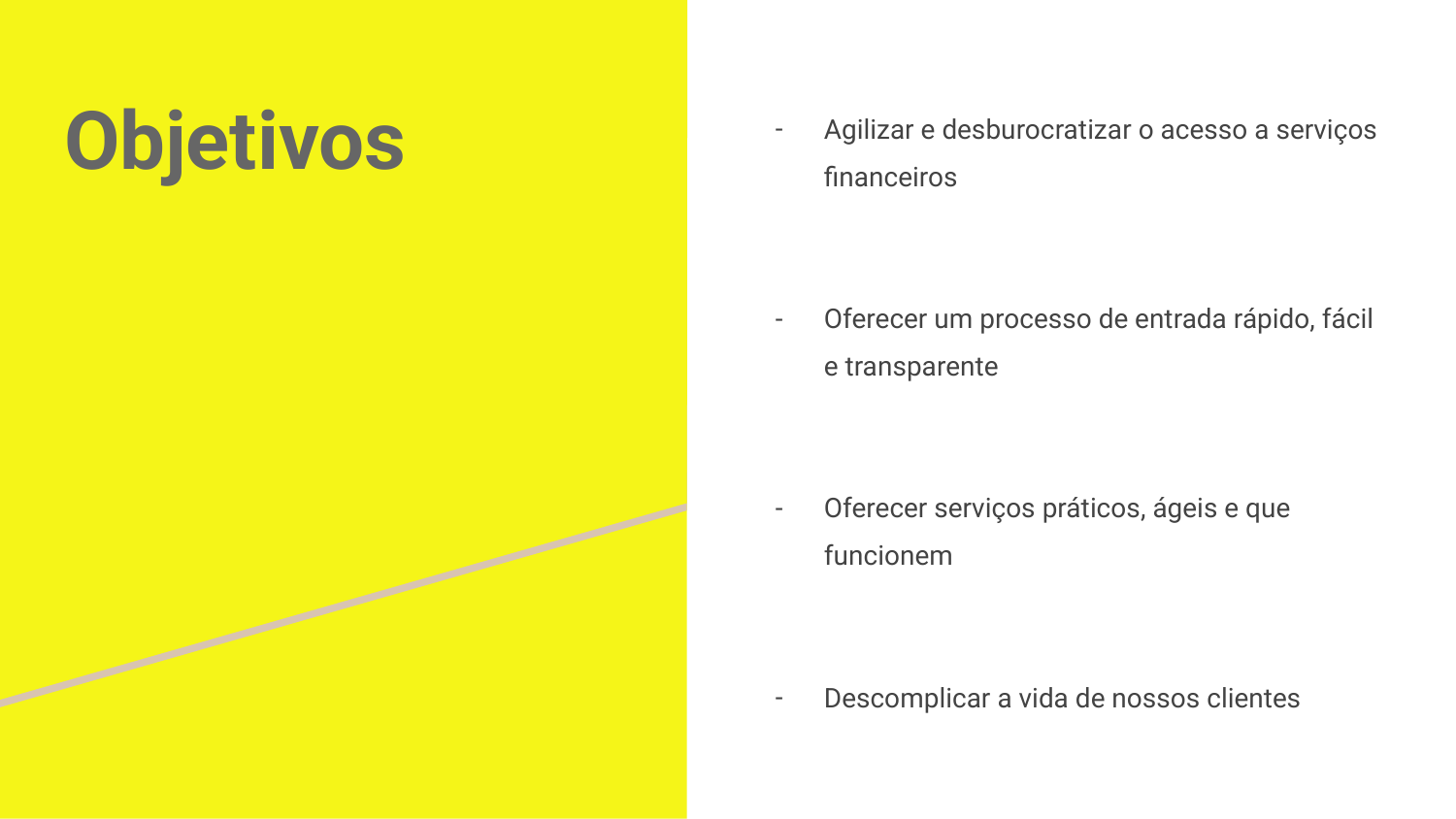

# Objetivos
Agilizar e desburocratizar o acesso a serviços financeiros

Oferecer um processo de entrada rápido, fácil e transparente

Oferecer serviços práticos, ágeis e que funcionem

Descomplicar a vida de nossos clientes